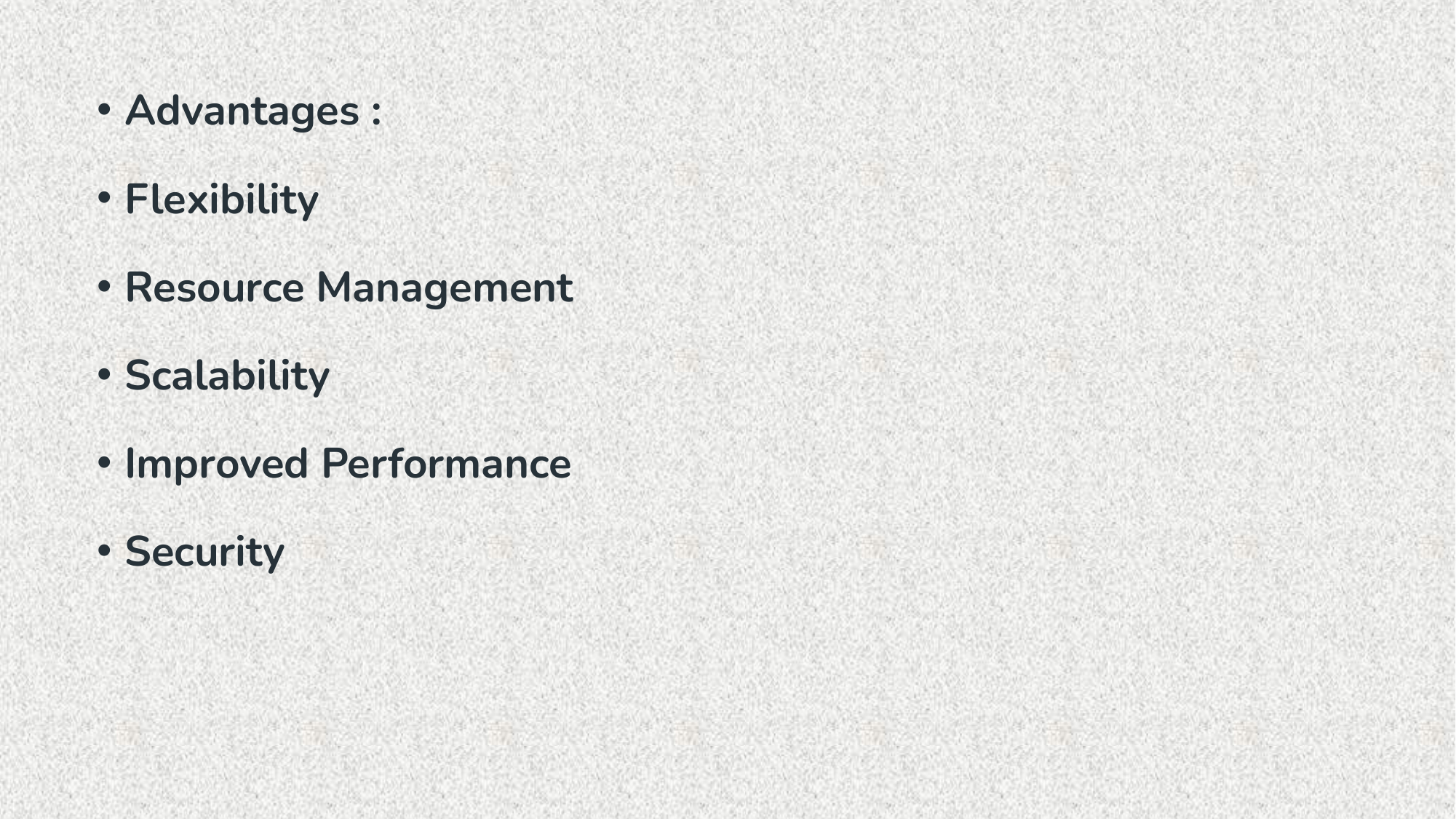

#
Advantages :
Flexibility
Resource Management
Scalability
Improved Performance
Security